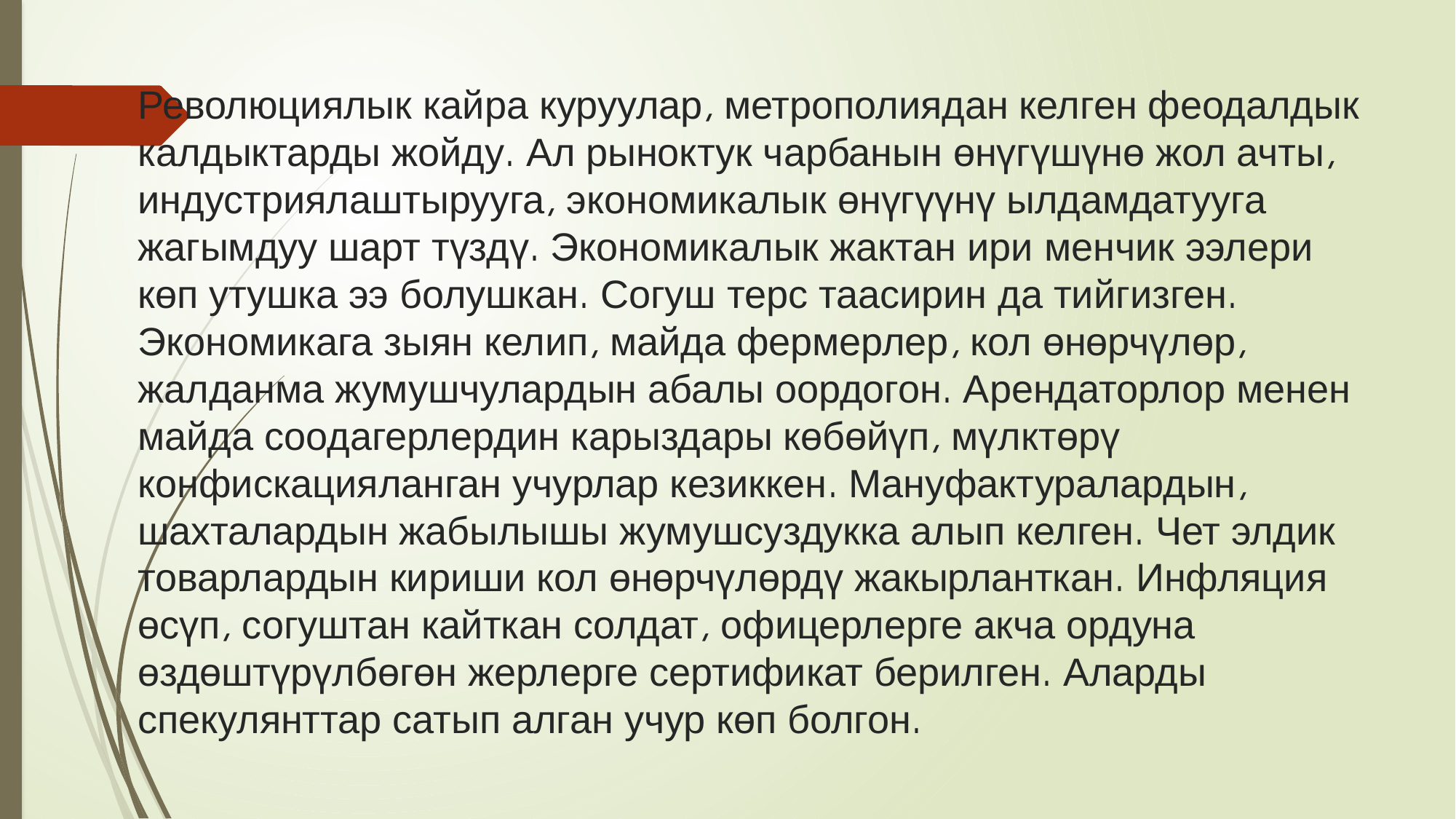

# Революциялык кайра куруулар, метрополиядан келген феодалдык калдыктарды жойду. Ал рыноктук чарбанын өнүгүшүнө жол ачты, индустриялаштырууга, экономикалык өнүгүүнү ылдамдатууга  жагымдуу шарт түздү. Экономикалык жактан ири менчик ээлери көп утушка ээ болушкан. Согуш терс таасирин да тийгизген. Экономикага зыян келип, майда фермерлер, кол өнөрчүлөр, жалданма жумушчулардын абалы оордогон. Арендаторлор менен майда соодагерлердин карыздары көбөйүп, мүлктөрү конфискацияланган учурлар кезиккен. Мануфактуралардын, шахталардын жабылышы жумушсуздукка алып келген. Чет элдик товарлардын кириши кол өнөрчүлөрдү жакырланткан. Инфляция өсүп, согуштан кайткан солдат, офицерлерге акча ордуна өздөштүрүлбөгөн жерлерге сертификат берилген. Аларды спекулянттар сатып алган учур көп болгон.